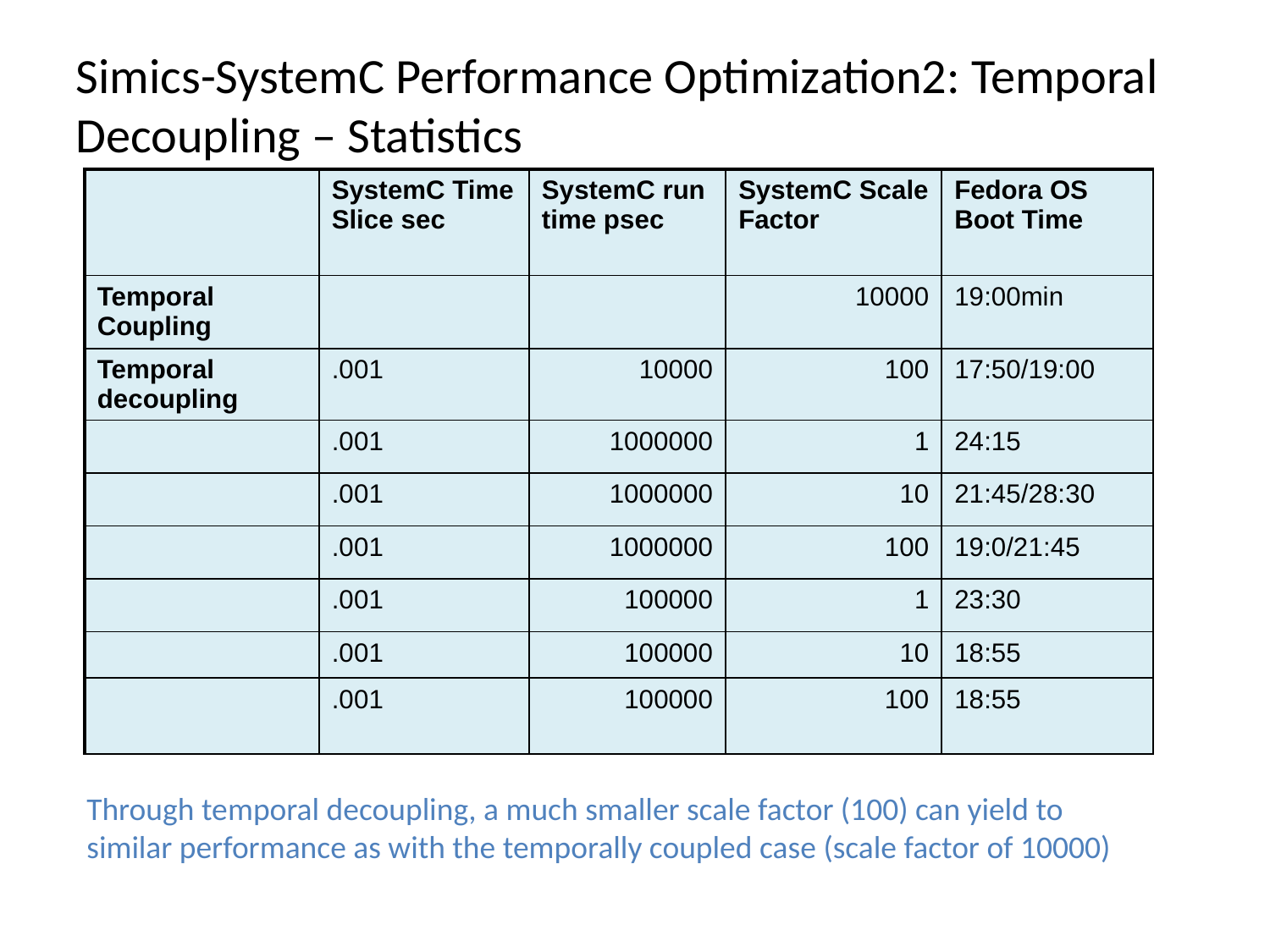

Simics-SystemC Performance Optimization2: Temporal Decoupling – Statistics
|  | SystemC Time Slice sec | SystemC run time psec | SystemC Scale Factor | Fedora OS Boot Time |
| --- | --- | --- | --- | --- |
| Temporal Coupling |  |  | 10000 | 19:00min |
| Temporal decoupling | .001 | 10000 | 100 | 17:50/19:00 |
|  | .001 | 1000000 | 1 | 24:15 |
|  | .001 | 1000000 | 10 | 21:45/28:30 |
|  | .001 | 1000000 | 100 | 19:0/21:45 |
|  | .001 | 100000 | 1 | 23:30 |
|  | .001 | 100000 | 10 | 18:55 |
|  | .001 | 100000 | 100 | 18:55 |

Through temporal decoupling, a much smaller scale factor (100) can yield to similar performance as with the temporally coupled case (scale factor of 10000)